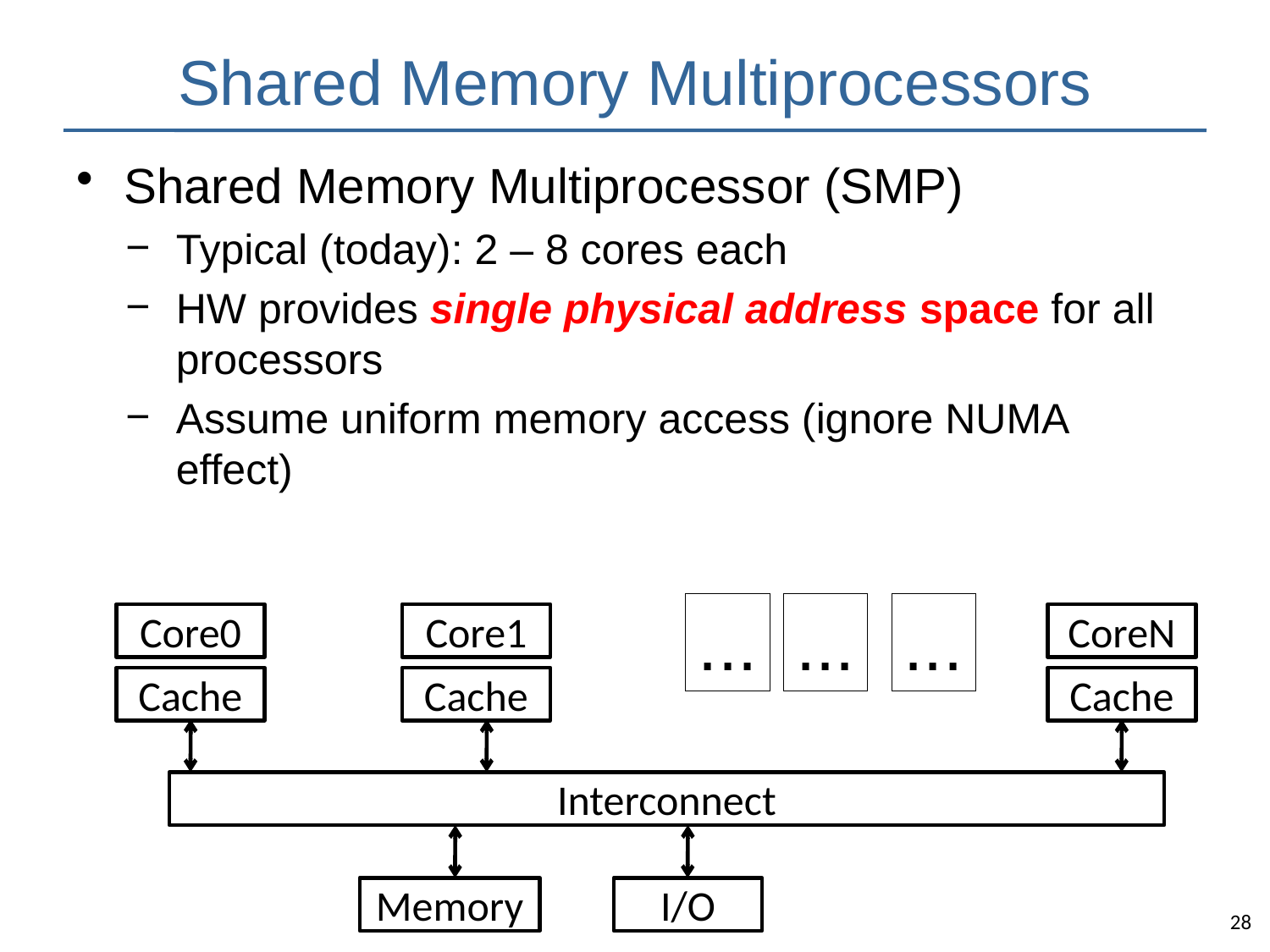

# Shared Memory Multiprocessors
Shared Memory Multiprocessor (SMP)
Typical (today): 2 – 8 cores each
HW provides single physical address space for all processors
Assume uniform memory access (ignore NUMA effect)
...
...
...
Core0
Core1
CoreN
Cache
Cache
Cache
Interconnect
Memory
I/O
28